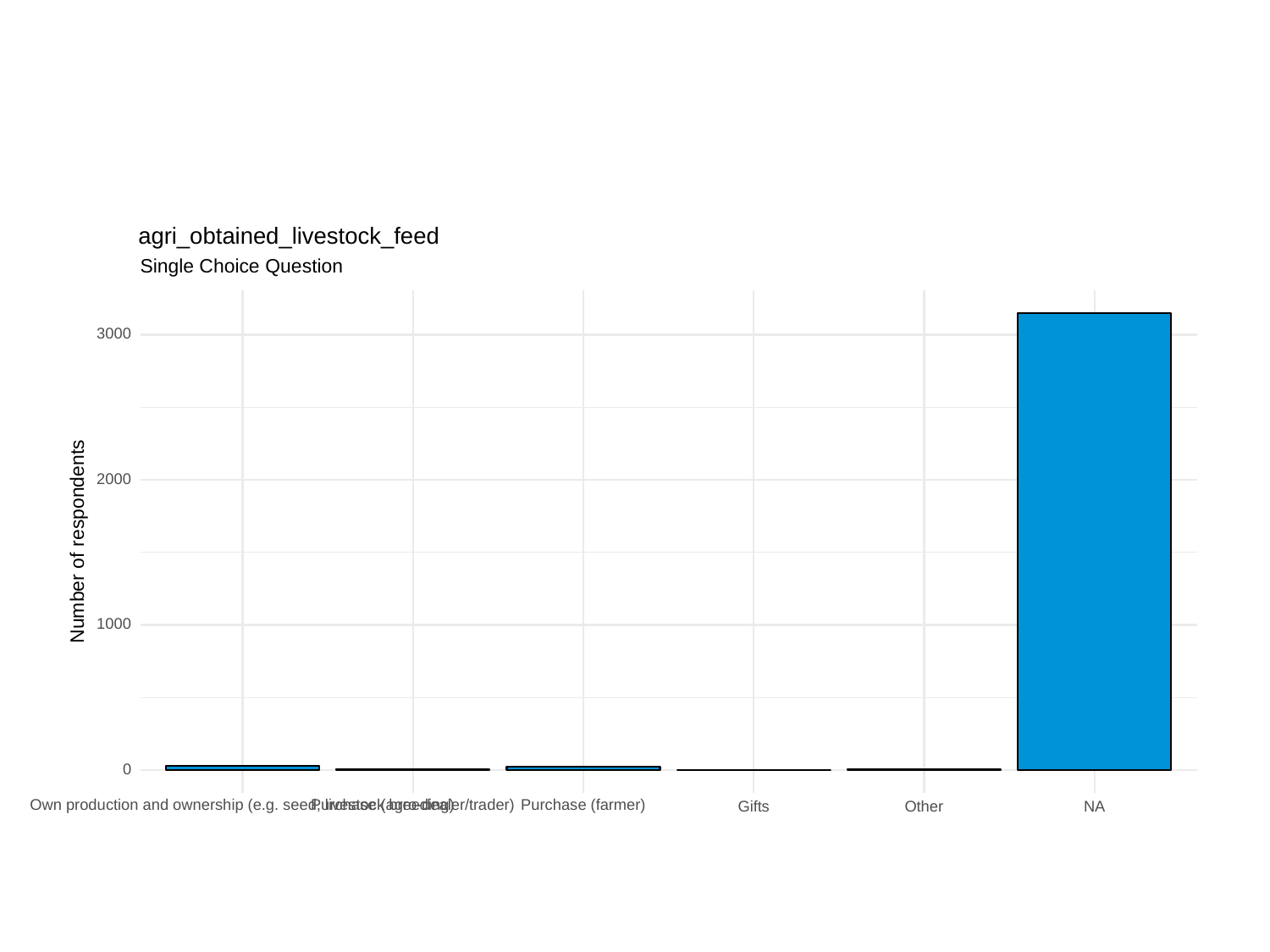

agri_obtained_livestock_feed
Single Choice Question

3000

2000

Number of respondents

1000

0

Own production and ownership (e.g. seed, livestock breeding)
Purchase (agro-dealer/trader)
Purchase (farmer)
Other
Gifts
NA